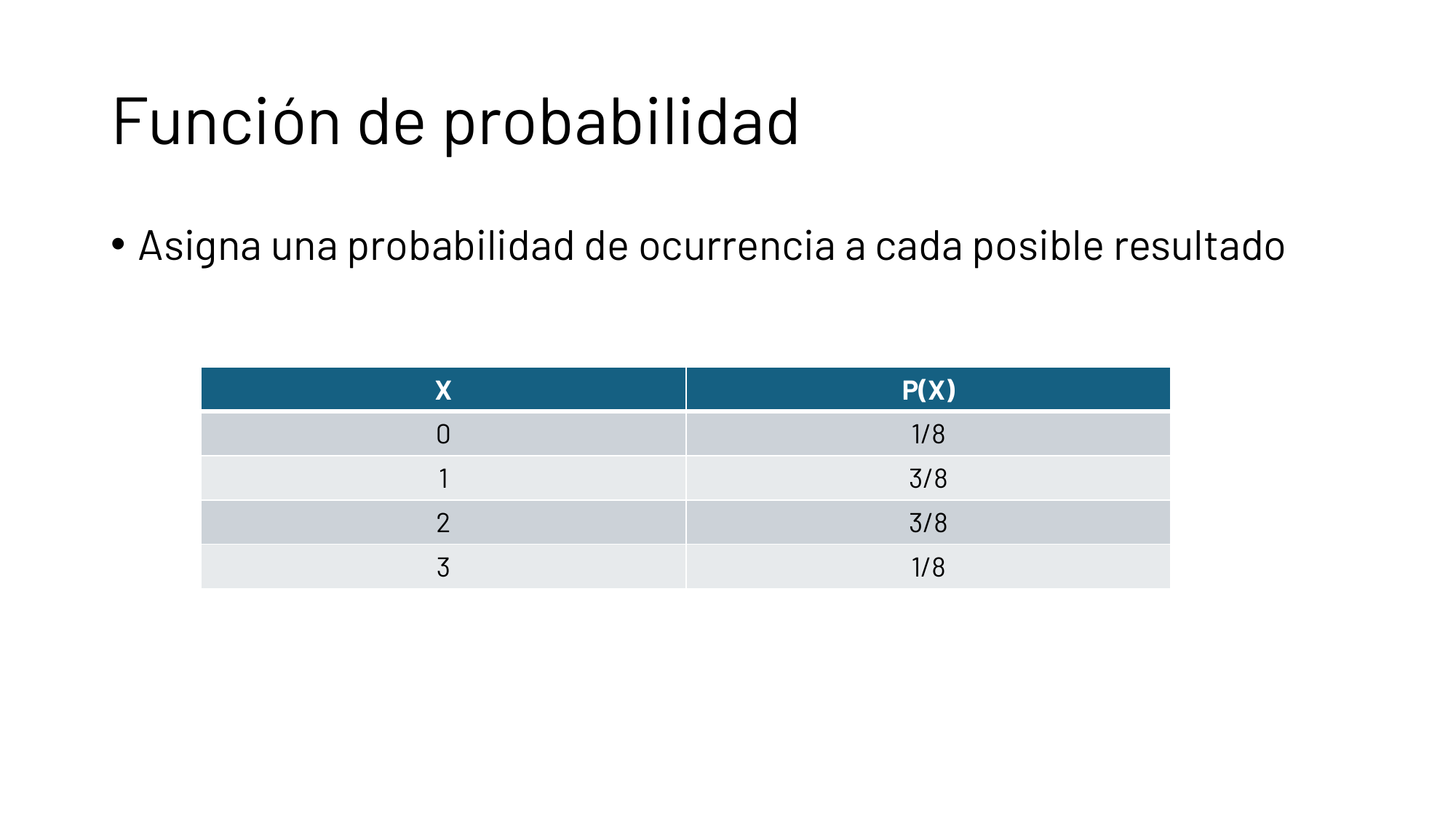

# Función de probabilidad
Asigna una probabilidad de ocurrencia a cada posible resultado

| X | P(X) |
| --- | --- |
| 0 | 1/8 |
| 1 | 3/8 |
| 2 | 3/8 |
| 3 | 1/8 |